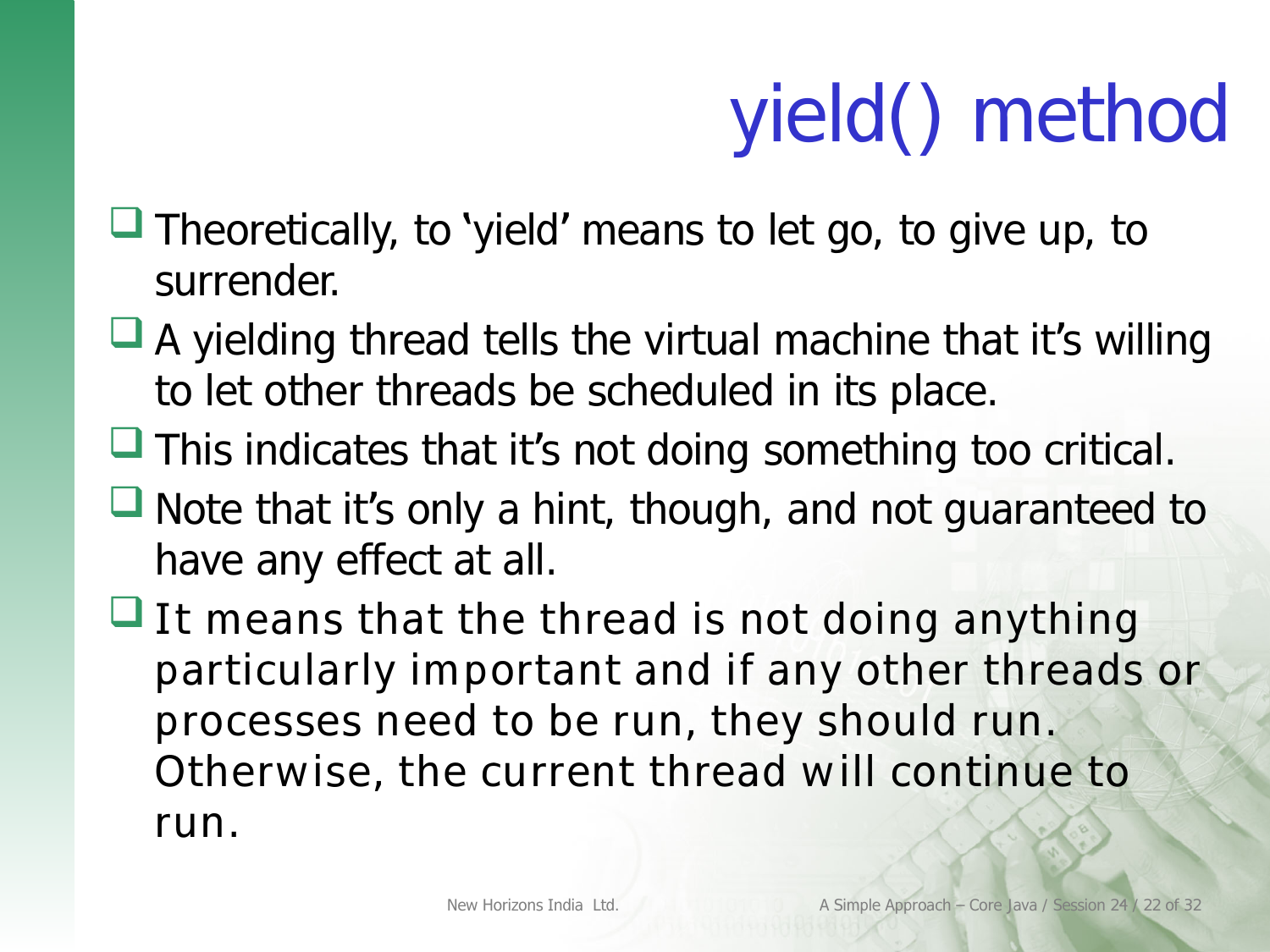

# yield() method
Theoretically, to ‘yield’ means to let go, to give up, to surrender.
A yielding thread tells the virtual machine that it’s willing to let other threads be scheduled in its place.
This indicates that it’s not doing something too critical.
Note that it’s only a hint, though, and not guaranteed to have any effect at all.
It means that the thread is not doing anything particularly important and if any other threads or processes need to be run, they should run. Otherwise, the current thread will continue to run.